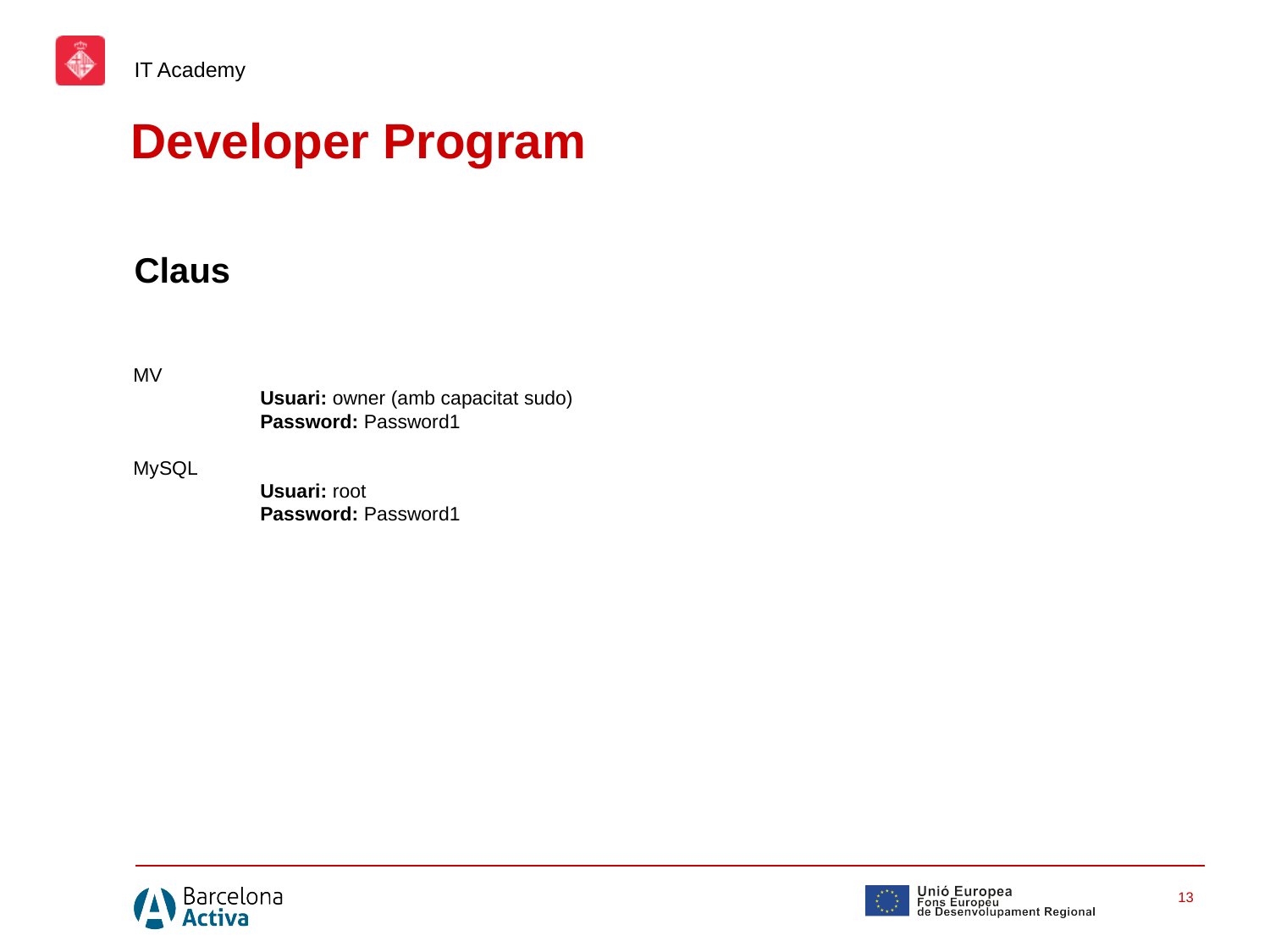

IT Academy
Developer Program
Claus
MV
	Usuari: owner (amb capacitat sudo)
	Password: Password1

MySQL
	Usuari: root
	Password: Password1
13